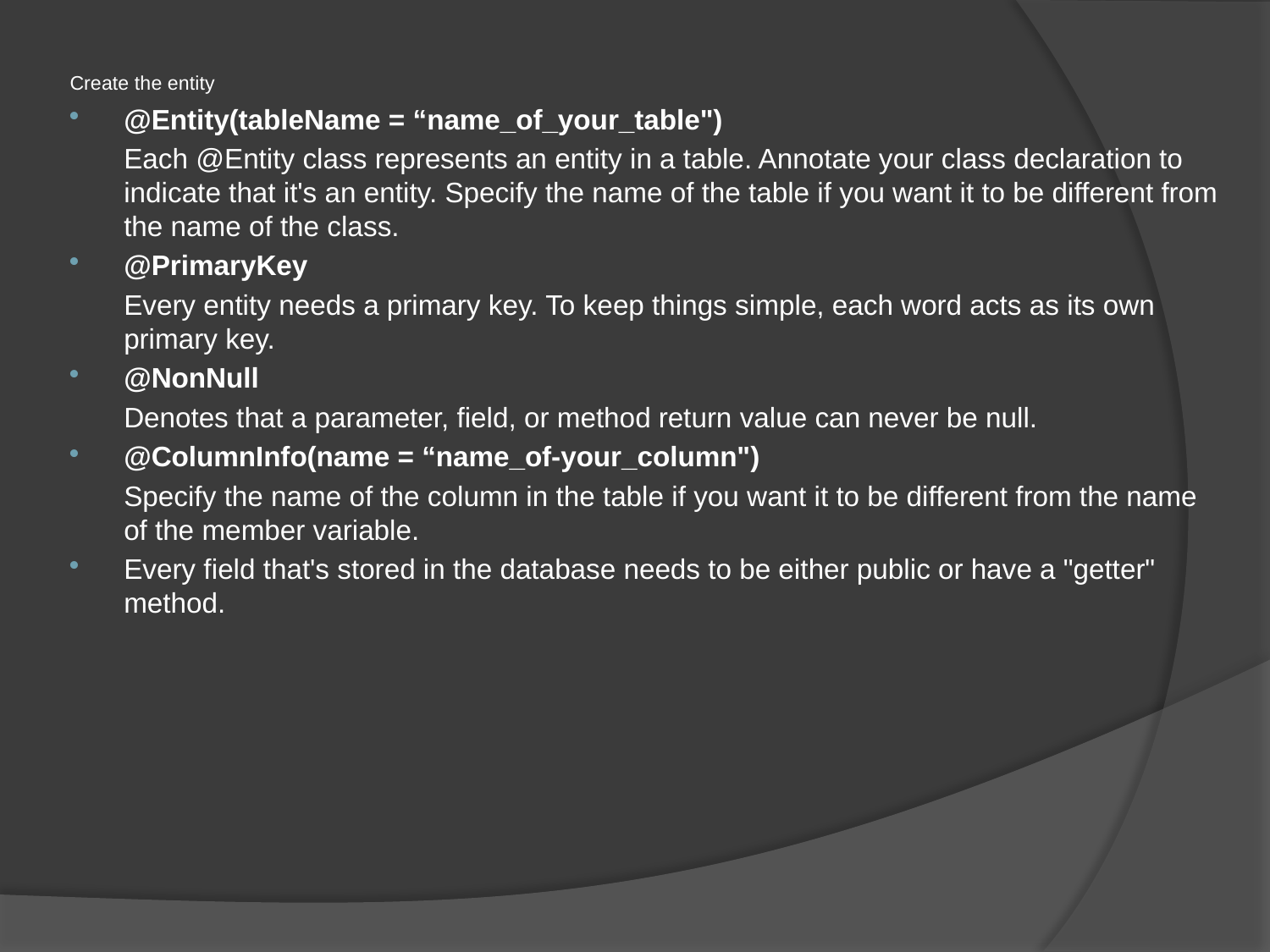

# Create the entity
@Entity(tableName = “name_of_your_table")
	Each @Entity class represents an entity in a table. Annotate your class declaration to indicate that it's an entity. Specify the name of the table if you want it to be different from the name of the class.
@PrimaryKey
	Every entity needs a primary key. To keep things simple, each word acts as its own primary key.
@NonNull
	Denotes that a parameter, field, or method return value can never be null.
@ColumnInfo(name = “name_of-your_column")
	Specify the name of the column in the table if you want it to be different from the name of the member variable.
Every field that's stored in the database needs to be either public or have a "getter" method.